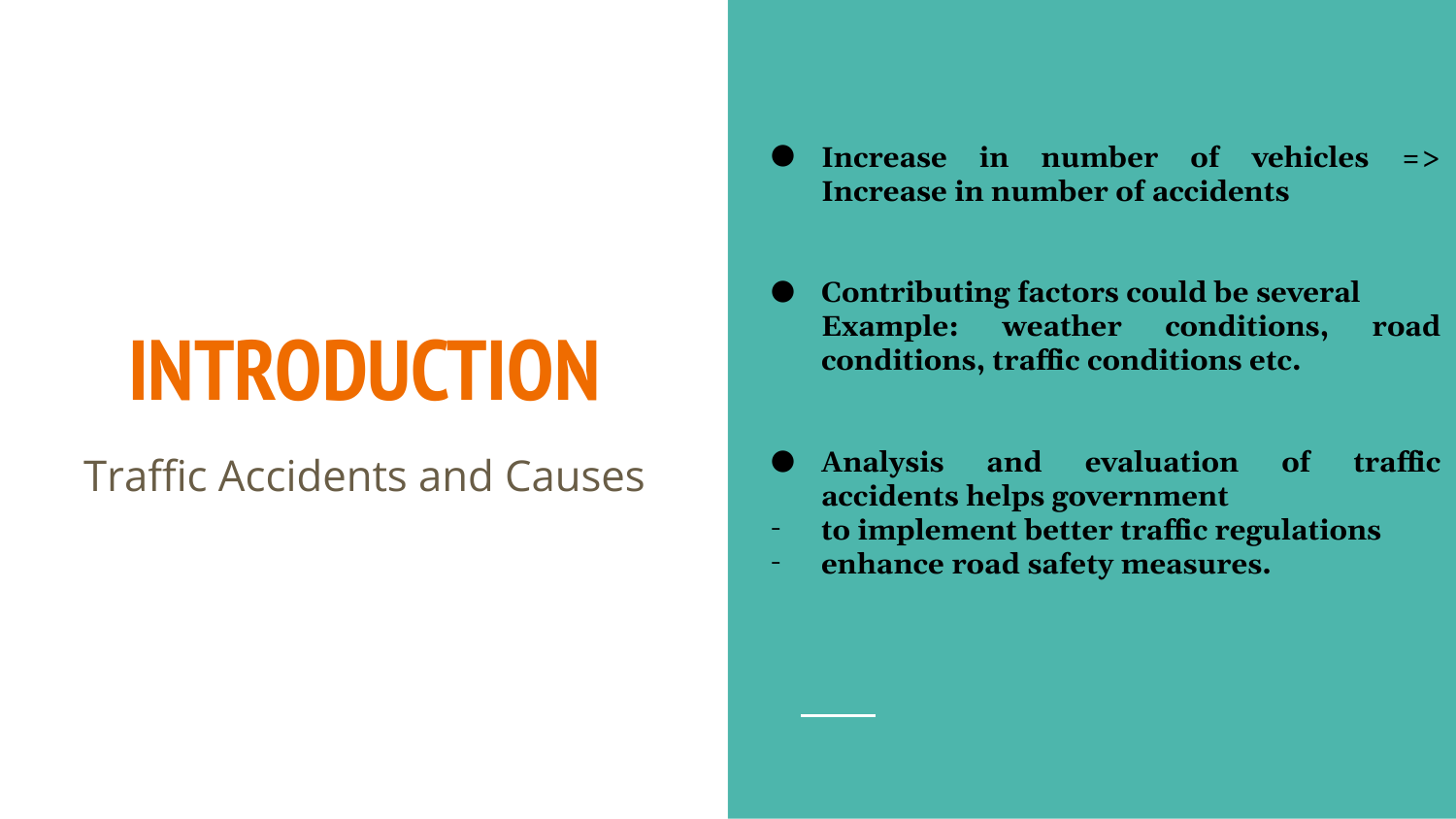

Increase in number of vehicles => Increase in number of accidents

Contributing factors could be several
Example: weather conditions, road conditions, traffic conditions etc.

Analysis and evaluation of traffic accidents helps government
to implement better traffic regulations
enhance road safety measures.
# INTRODUCTION
Traffic Accidents and Causes